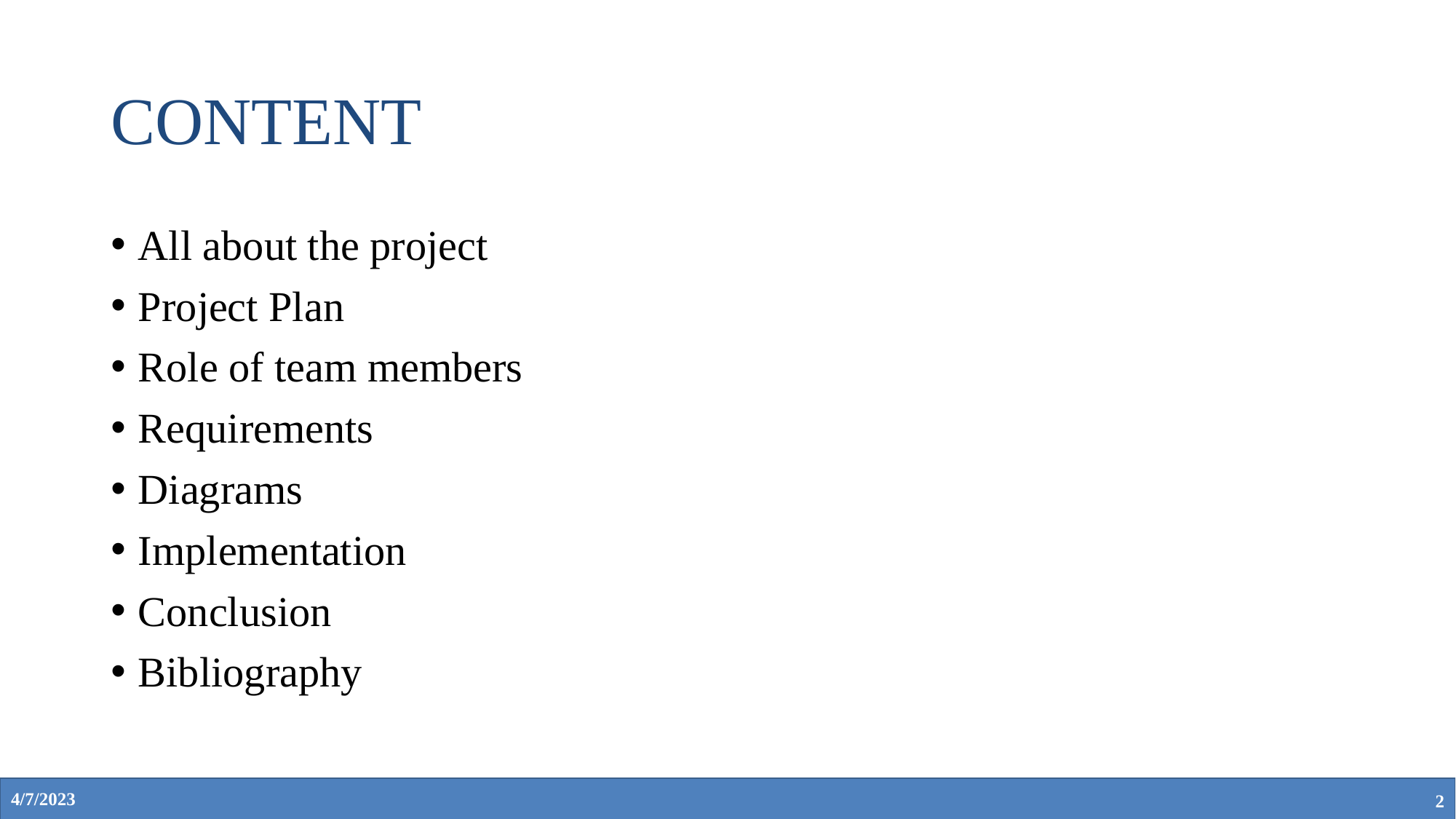

# CONTENT
All about the project
Project Plan
Role of team members
Requirements
Diagrams
Implementation
Conclusion
Bibliography

4/7/2023
2